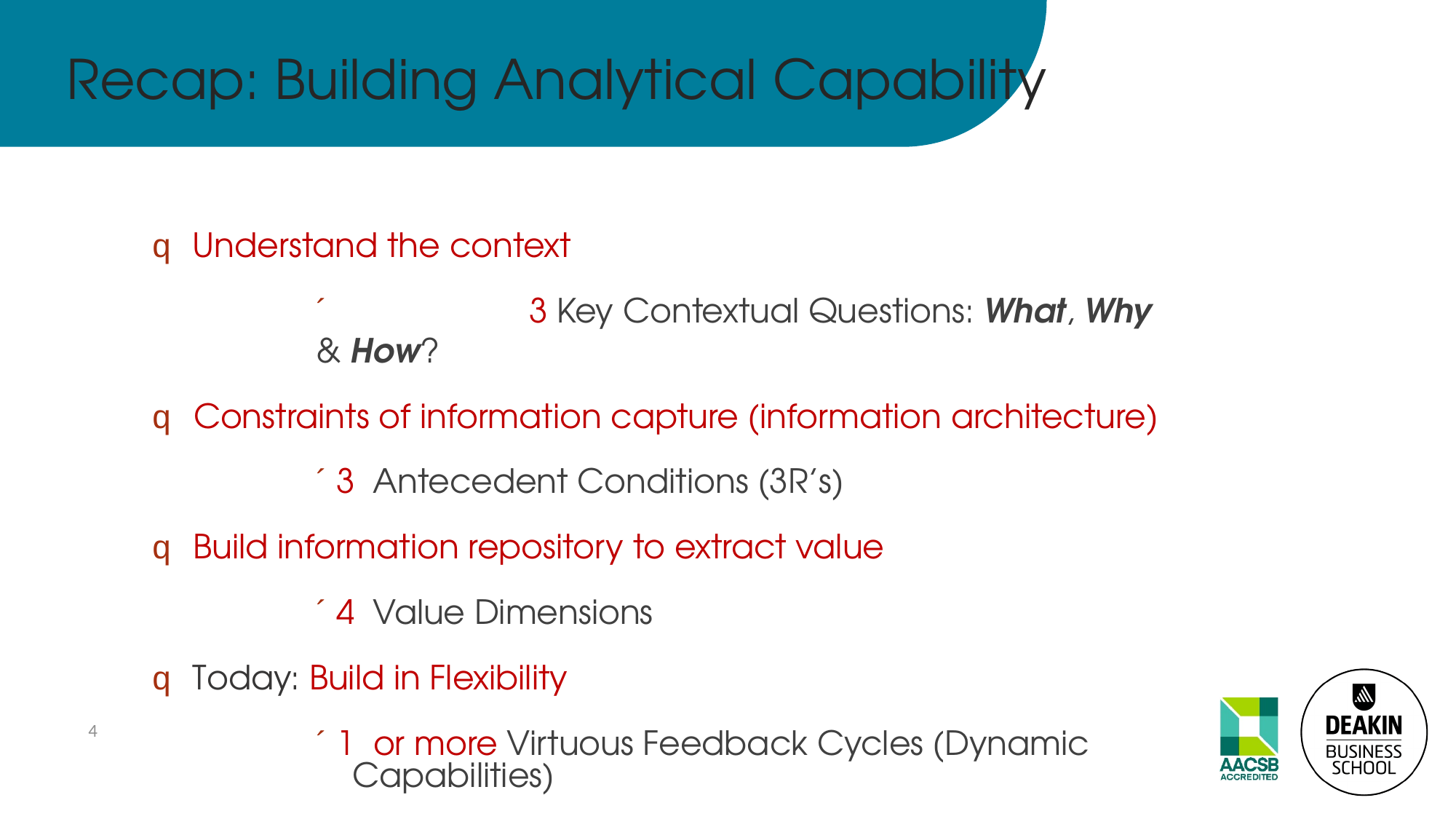

# Recap: Building Analytical Capability
q Understand the context
´	3 Key Contextual Questions: What, Why & How?
q Constraints of information capture (information architecture)
´3 Antecedent Conditions (3R’s)
q Build information repository to extract value
´4 Value Dimensions
q Today: Build in Flexibility
´1 or more Virtuous Feedback Cycles (Dynamic  Capabilities)
4